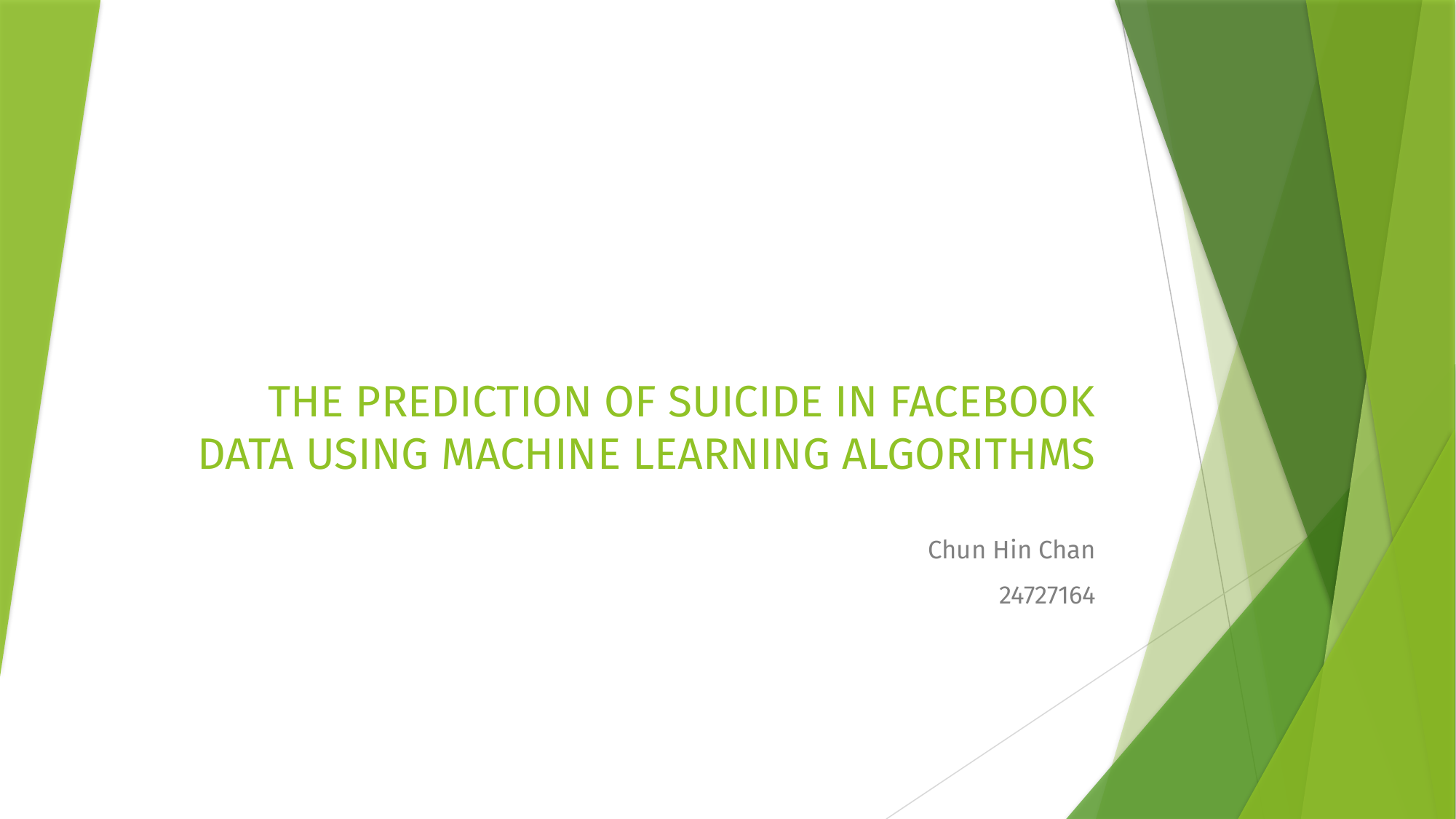

# The prediction of suicide in Facebook data using machine learning algorithms

Chun Hin Chan
24727164